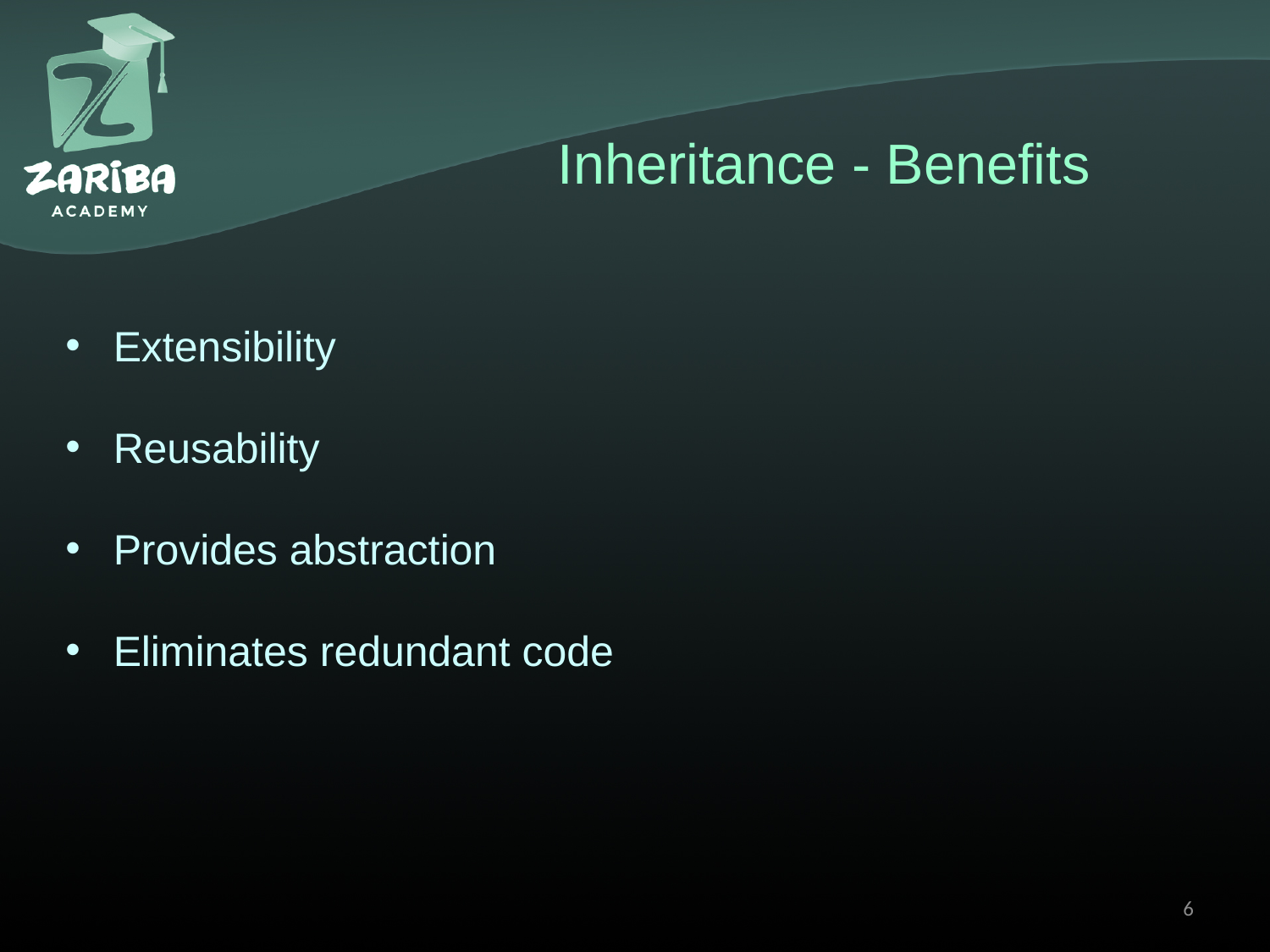

# Inheritance - Benefits

Extensibility

Reusability

Provides abstraction

Eliminates redundant code
6